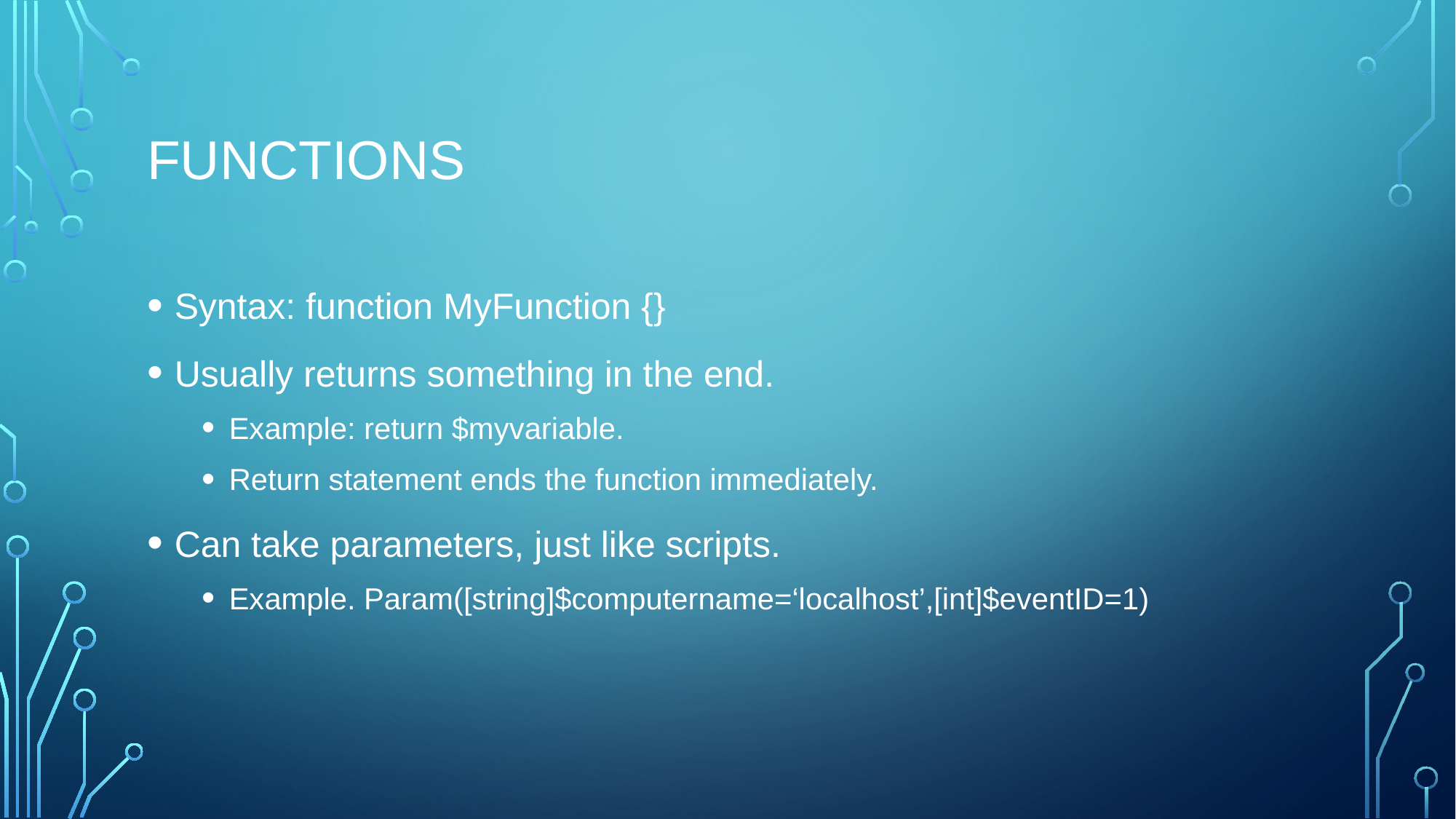

# Functions
Syntax: function MyFunction {}
Usually returns something in the end.
Example: return $myvariable.
Return statement ends the function immediately.
Can take parameters, just like scripts.
Example. Param([string]$computername=‘localhost’,[int]$eventID=1)